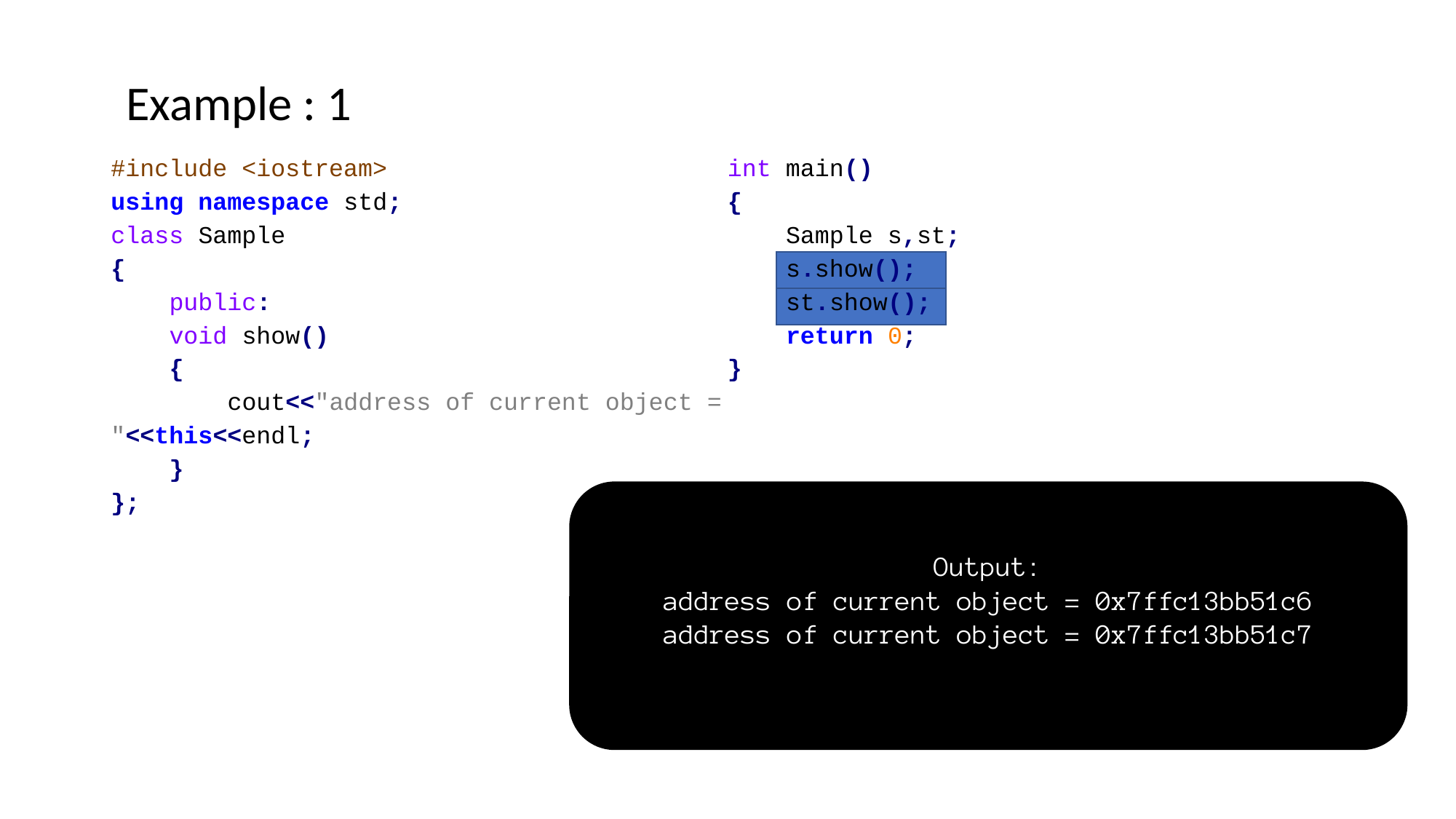

# Example : 1
#include <iostream>
using namespace std;
class Sample
{
    public:
    void show()
    {
        cout<<"address of current object = "<<this<<endl;
    }
};

int main()
{
    Sample s,st;
    s.show();
    st.show();
    return 0;
}

Output:
address of current object = 0x7ffc13bb51c6
address of current object = 0x7ffc13bb51c7